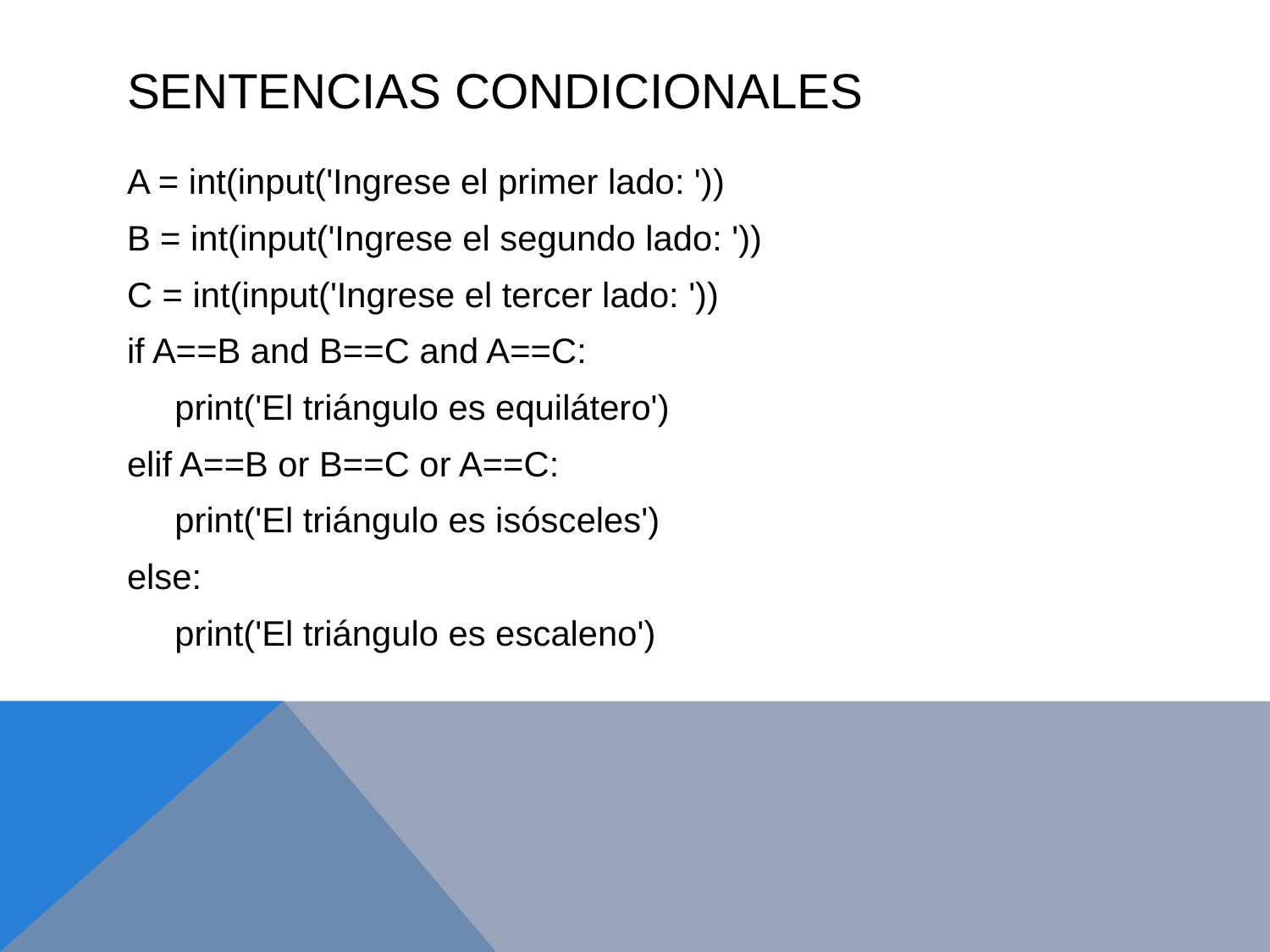

# Sentencias COndicionales
A = int(input('Ingrese el primer lado: '))
B = int(input('Ingrese el segundo lado: '))
C = int(input('Ingrese el tercer lado: '))
if A==B and B==C and A==C:
	print('El triángulo es equilátero')
elif A==B or B==C or A==C:
	print('El triángulo es isósceles')
else:
	print('El triángulo es escaleno')